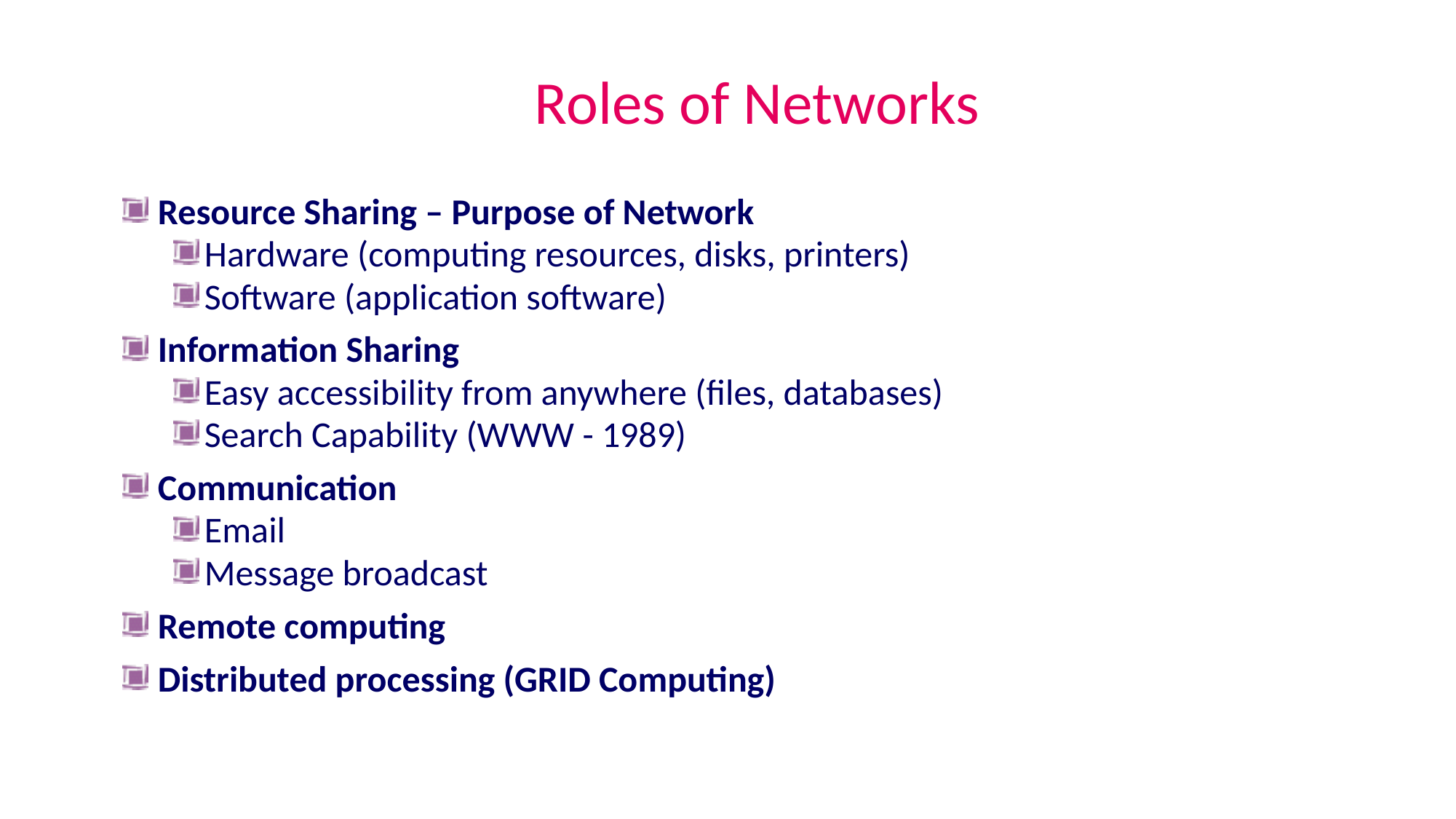

# Roles of Networks
Resource Sharing – Purpose of Network
Hardware (computing resources, disks, printers)
Software (application software)
Information Sharing
Easy accessibility from anywhere (files, databases)
Search Capability (WWW - 1989)
Communication
Email
Message broadcast
Remote computing
Distributed processing (GRID Computing)